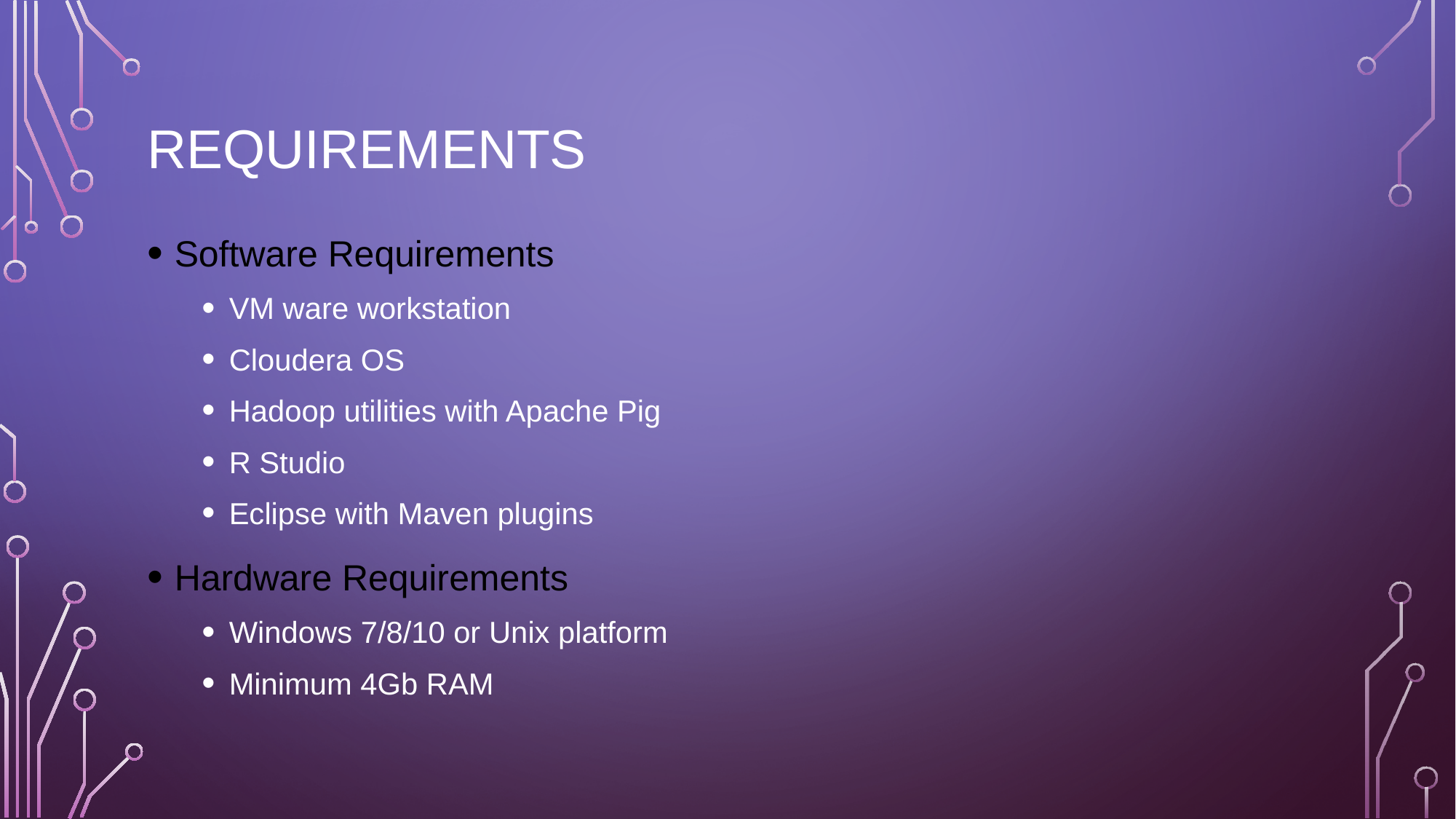

# requirements
Software Requirements
VM ware workstation
Cloudera OS
Hadoop utilities with Apache Pig
R Studio
Eclipse with Maven plugins
Hardware Requirements
Windows 7/8/10 or Unix platform
Minimum 4Gb RAM